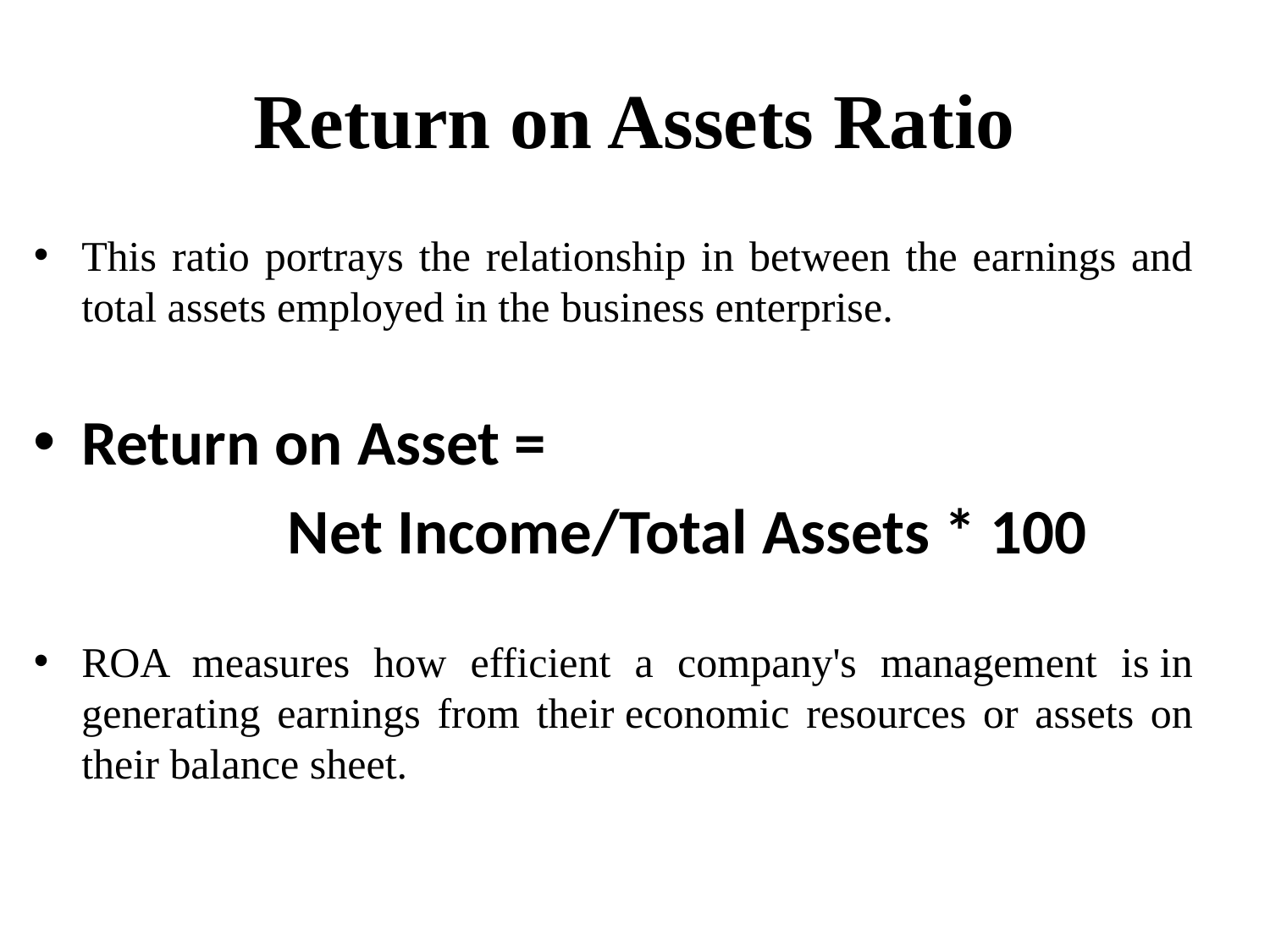

# Return on Assets Ratio
This ratio portrays the relationship in between the earnings and total assets employed in the business enterprise.

Return on Asset =
		Net Income/Total Assets * 100

ROA measures how efficient a company's management is in generating earnings from their economic resources or assets on their balance sheet.